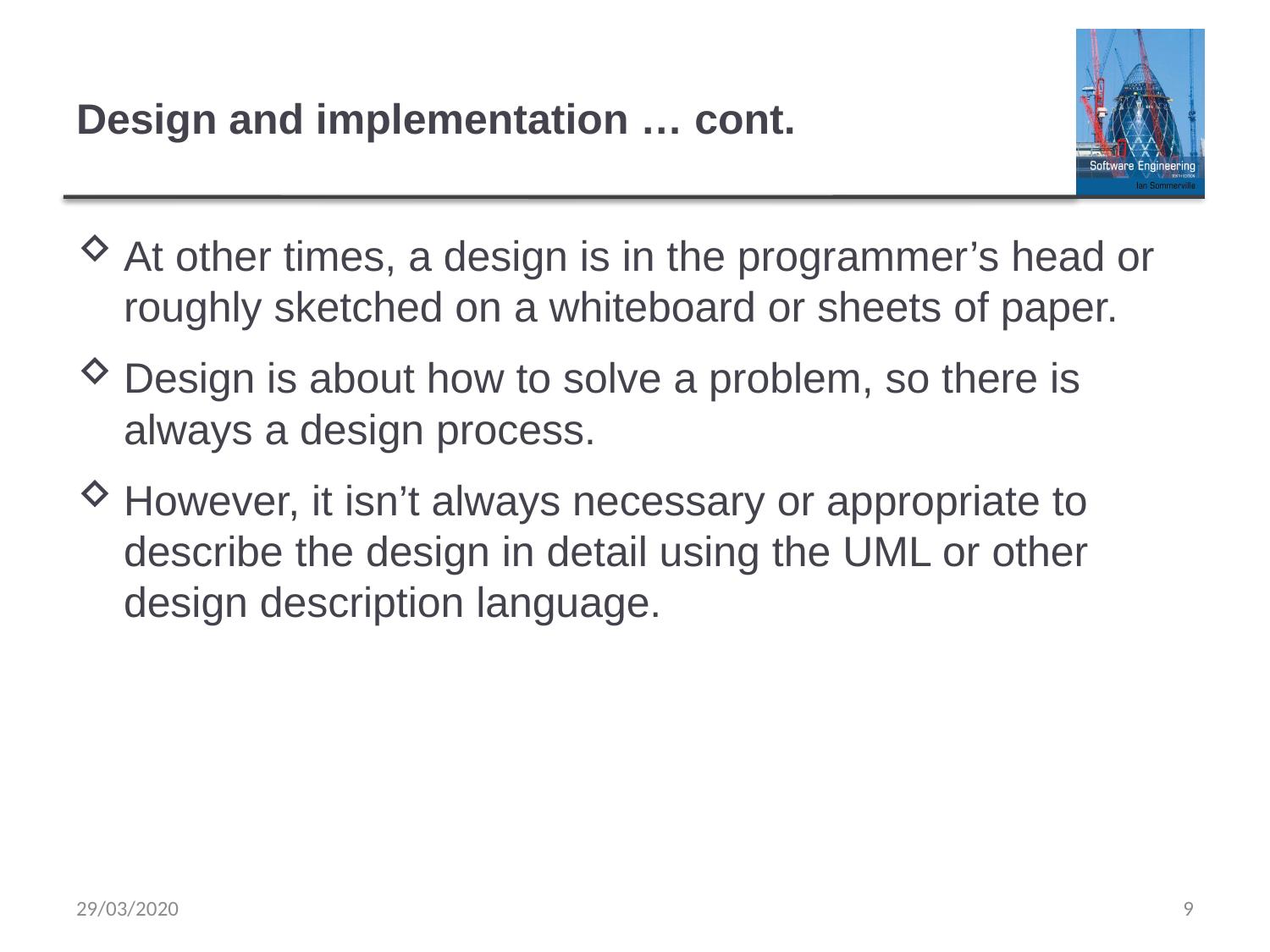

# Design and implementation … cont.
At other times, a design is in the programmer’s head or roughly sketched on a whiteboard or sheets of paper.
Design is about how to solve a problem, so there is always a design process.
However, it isn’t always necessary or appropriate to describe the design in detail using the UML or other design description language.
29/03/2020
9